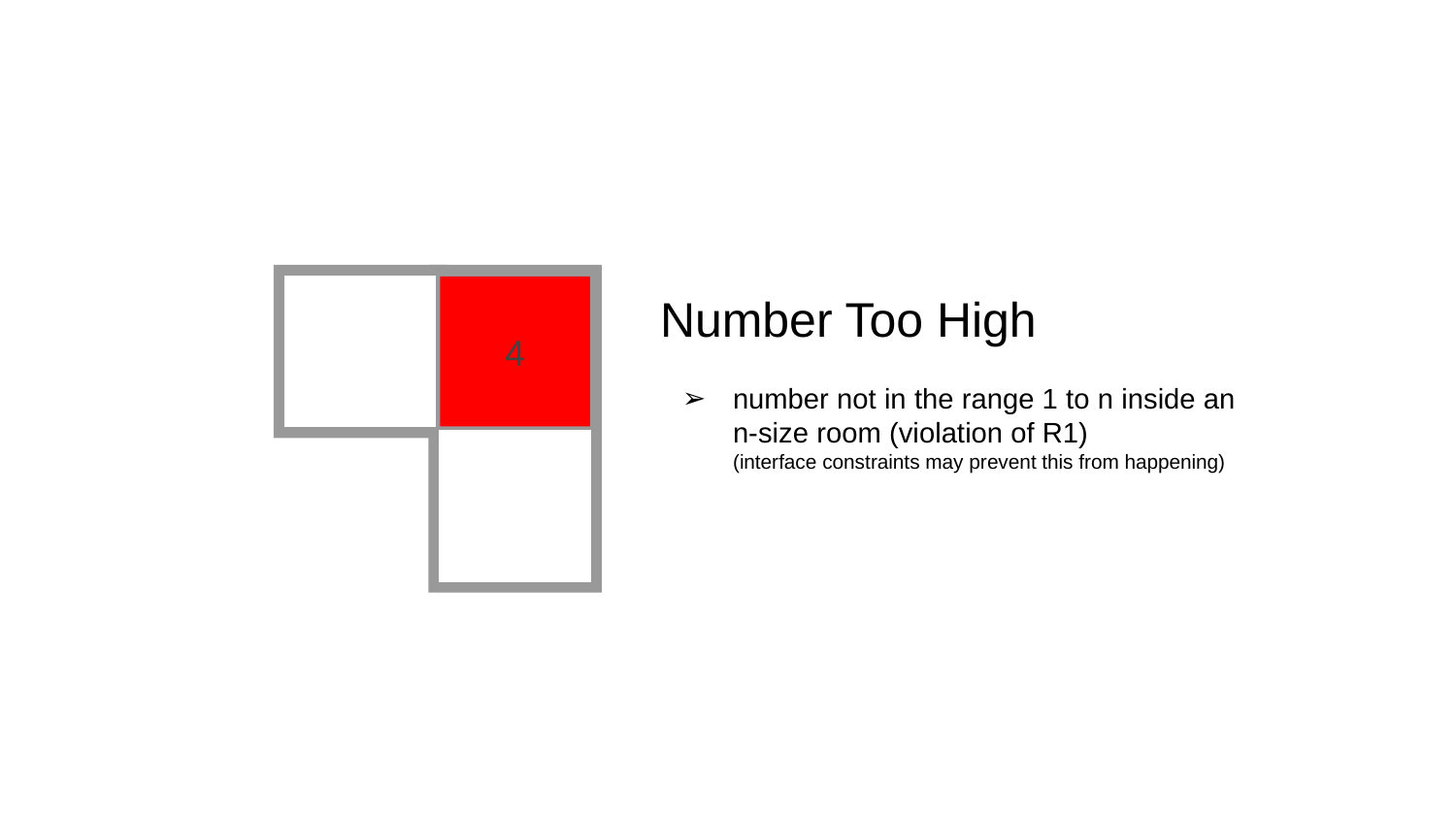

Number Too High

number not in the range 1 to n inside an n-size room (violation of R1)
(interface constraints may prevent this from happening)
4